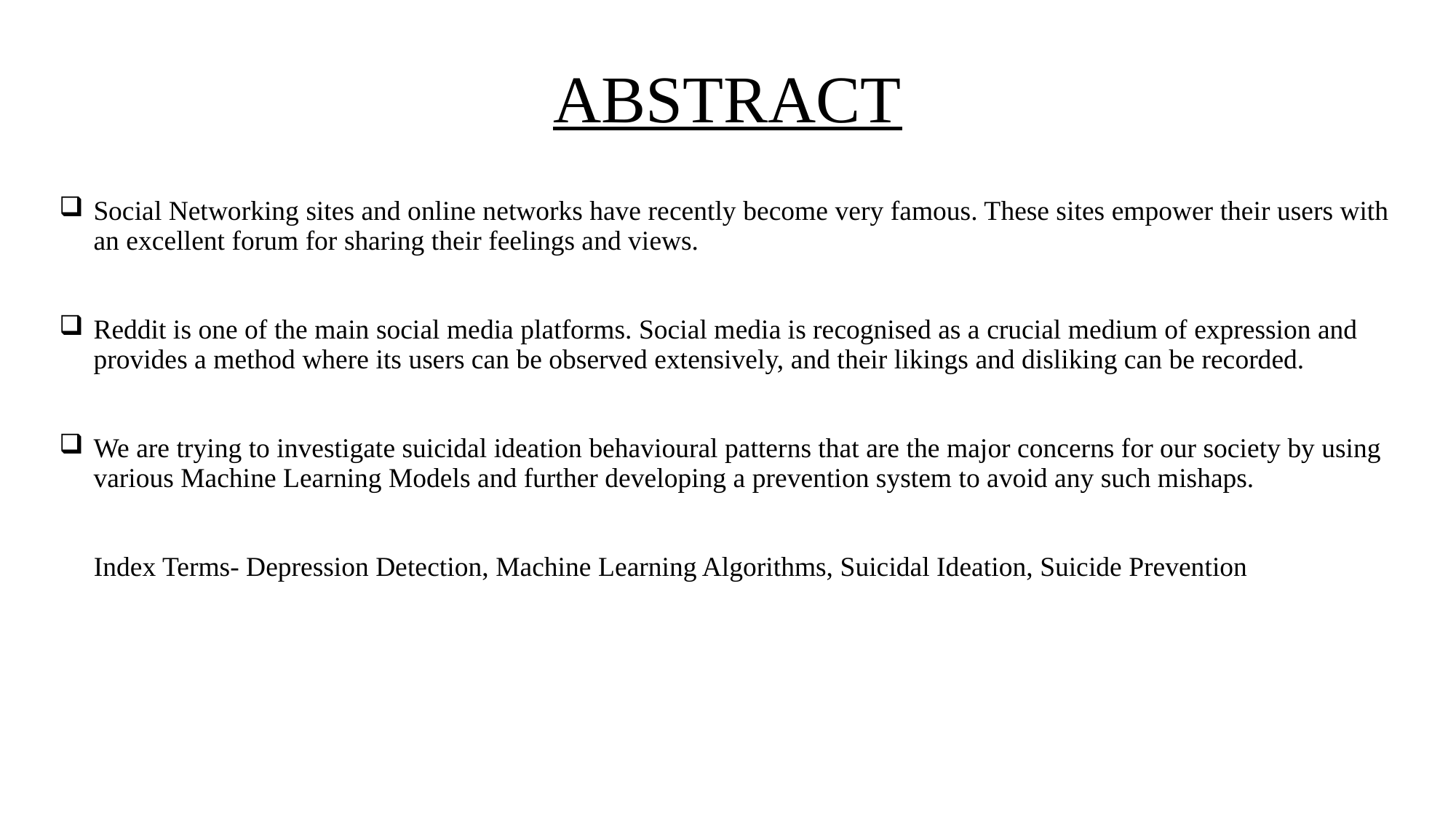

# ABSTRACT
Social Networking sites and online networks have recently become very famous. These sites empower their users with an excellent forum for sharing their feelings and views.

Reddit is one of the main social media platforms. Social media is recognised as a crucial medium of expression and provides a method where its users can be observed extensively, and their likings and disliking can be recorded.

We are trying to investigate suicidal ideation behavioural patterns that are the major concerns for our society by using various Machine Learning Models and further developing a prevention system to avoid any such mishaps.

     Index Terms- Depression Detection, Machine Learning Algorithms, Suicidal Ideation, Suicide Prevention